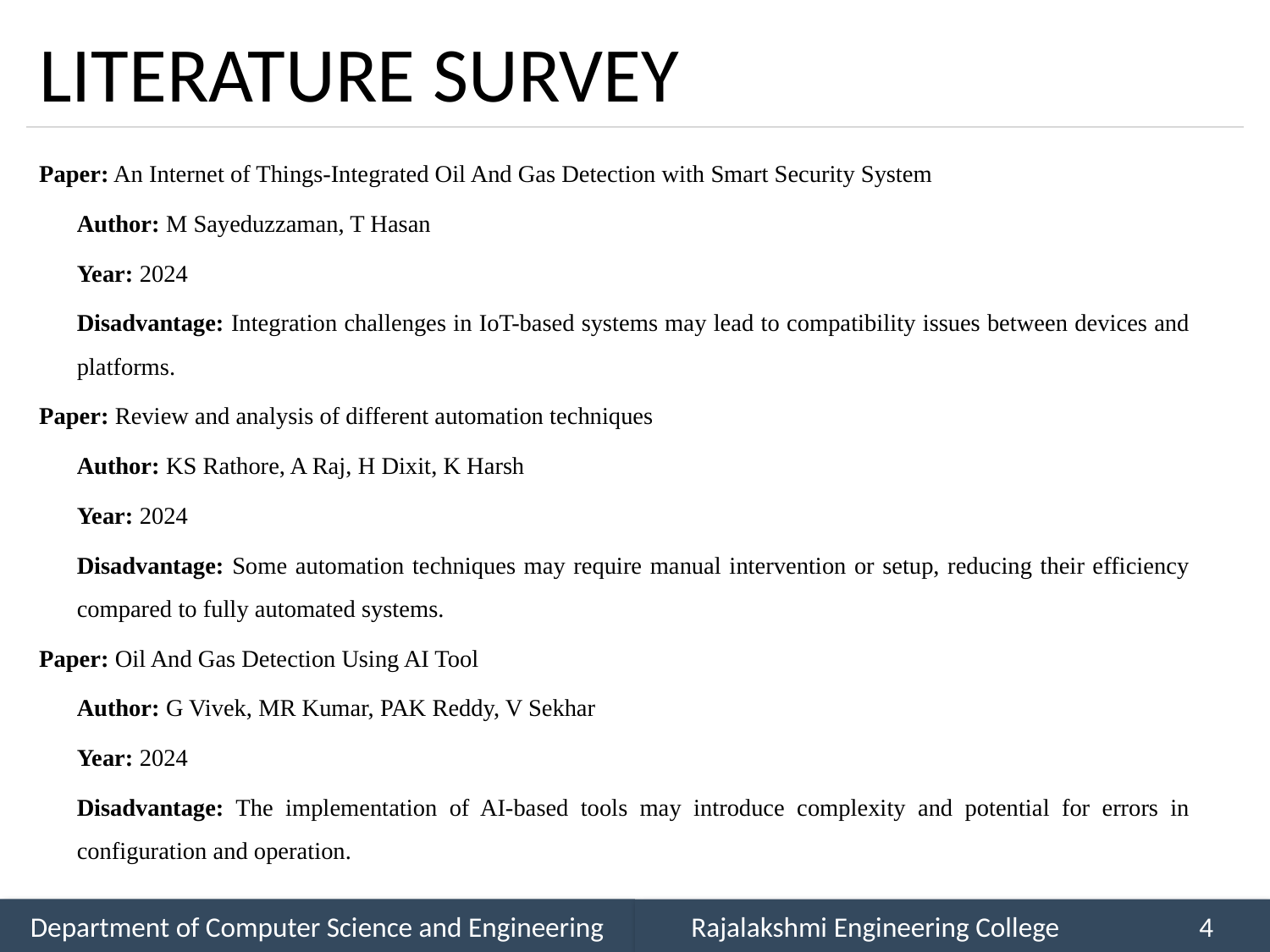

# LITERATURE SURVEY
Paper: An Internet of Things-Integrated Oil And Gas Detection with Smart Security System
Author: M Sayeduzzaman, T Hasan
Year: 2024
Disadvantage: Integration challenges in IoT-based systems may lead to compatibility issues between devices and platforms.
Paper: Review and analysis of different automation techniques
Author: KS Rathore, A Raj, H Dixit, K Harsh
Year: 2024
Disadvantage: Some automation techniques may require manual intervention or setup, reducing their efficiency compared to fully automated systems.
Paper: Oil And Gas Detection Using AI Tool
Author: G Vivek, MR Kumar, PAK Reddy, V Sekhar
Year: 2024
Disadvantage: The implementation of AI-based tools may introduce complexity and potential for errors in configuration and operation.